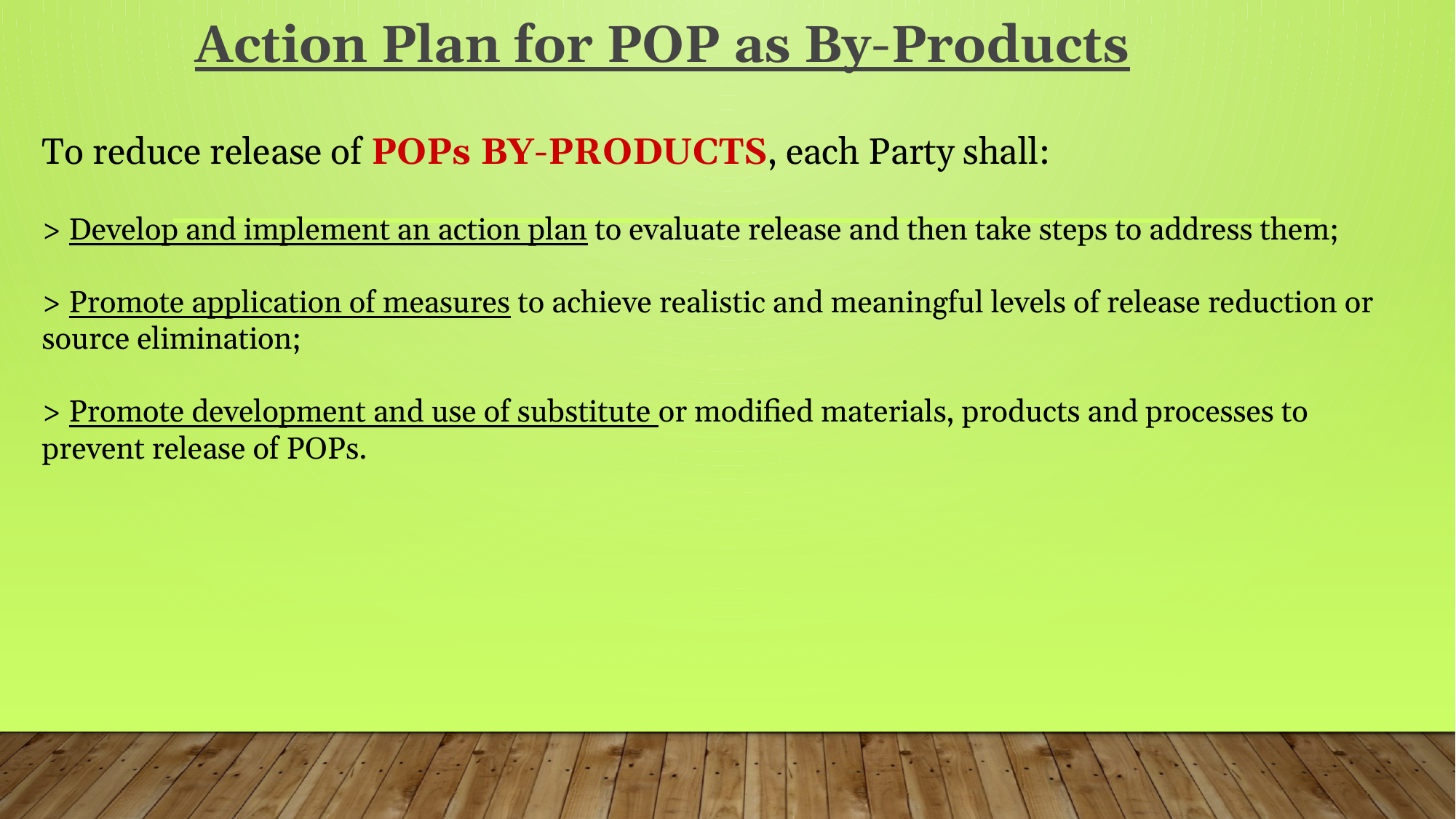

Action Plan for POP as By-Products
To reduce release of POPs BY-PRODUCTS, each Party shall:
> Develop and implement an action plan to evaluate release and then take steps to address them;

> Promote application of measures to achieve realistic and meaningful levels of release reduction or source elimination;

> Promote development and use of substitute or modified materials, products and processes to prevent release of POPs.